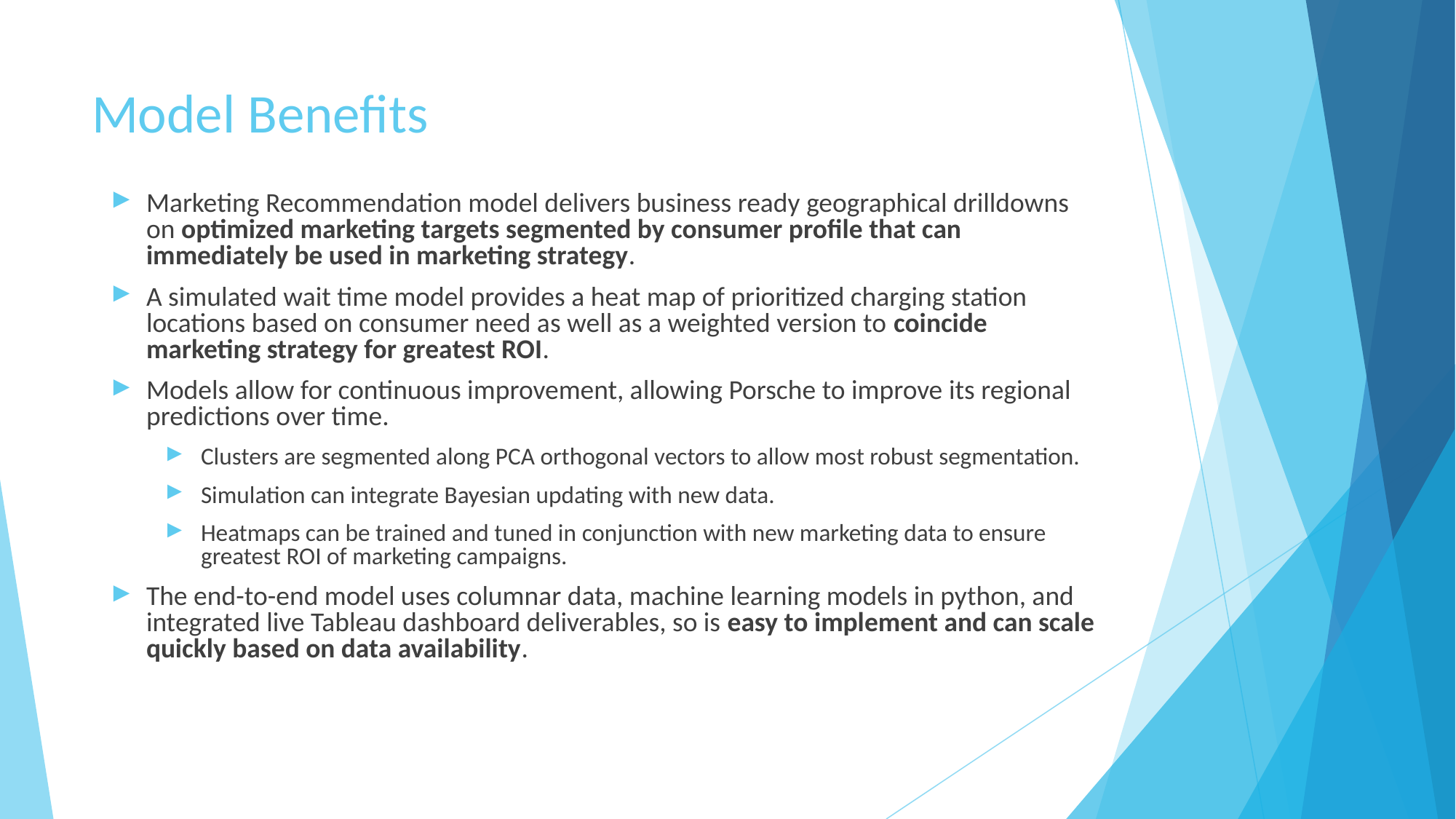

# Model Benefits
Marketing Recommendation model delivers business ready geographical drilldowns on optimized marketing targets segmented by consumer profile that can immediately be used in marketing strategy.
A simulated wait time model provides a heat map of prioritized charging station locations based on consumer need as well as a weighted version to coincide marketing strategy for greatest ROI.
Models allow for continuous improvement, allowing Porsche to improve its regional predictions over time.
Clusters are segmented along PCA orthogonal vectors to allow most robust segmentation.
Simulation can integrate Bayesian updating with new data.
Heatmaps can be trained and tuned in conjunction with new marketing data to ensure greatest ROI of marketing campaigns.
The end-to-end model uses columnar data, machine learning models in python, and integrated live Tableau dashboard deliverables, so is easy to implement and can scale quickly based on data availability.